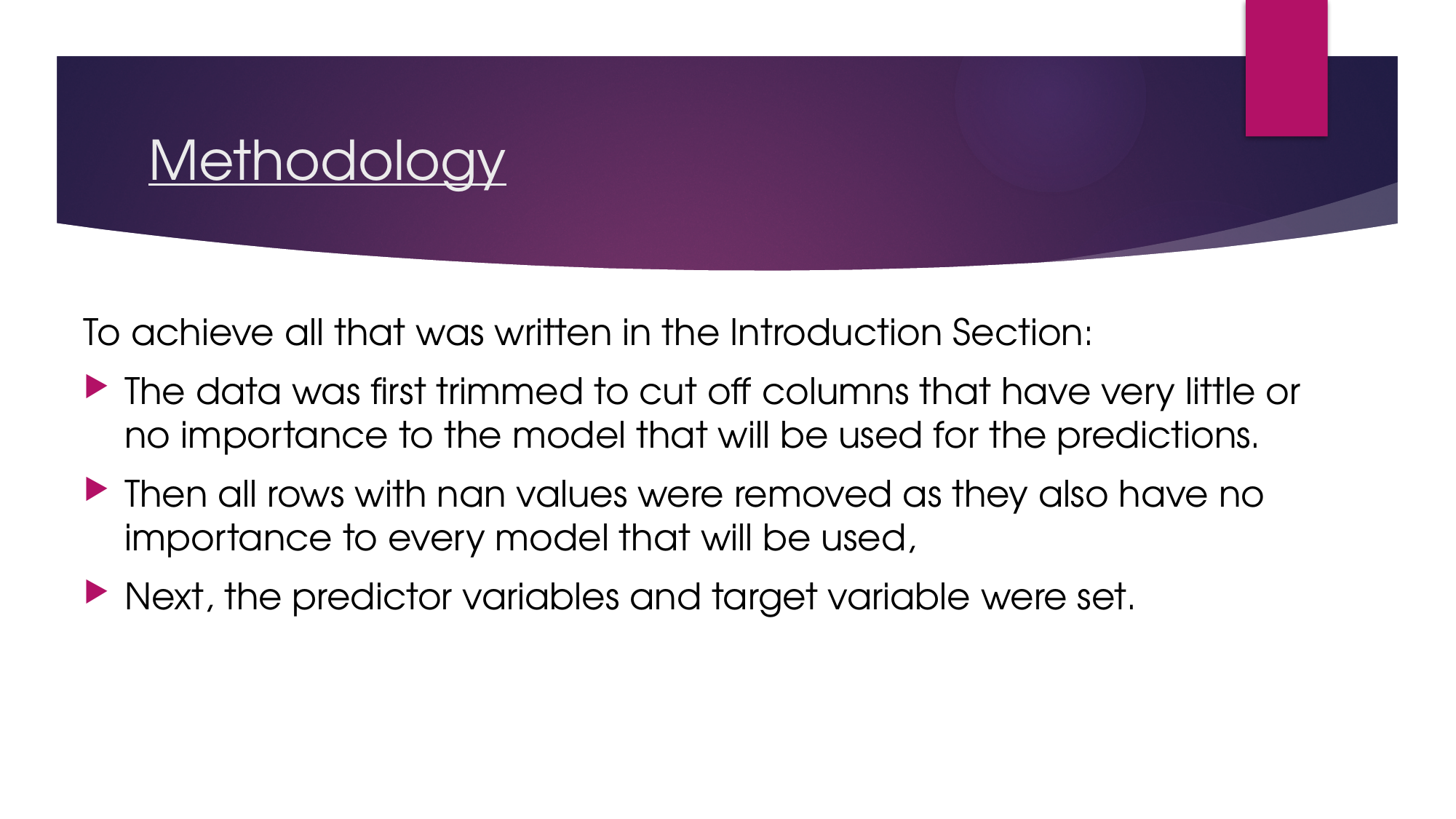

# Methodology
To achieve all that was written in the Introduction Section:
The data was first trimmed to cut off columns that have very little or no importance to the model that will be used for the predictions.
Then all rows with nan values were removed as they also have no importance to every model that will be used,
Next, the predictor variables and target variable were set.